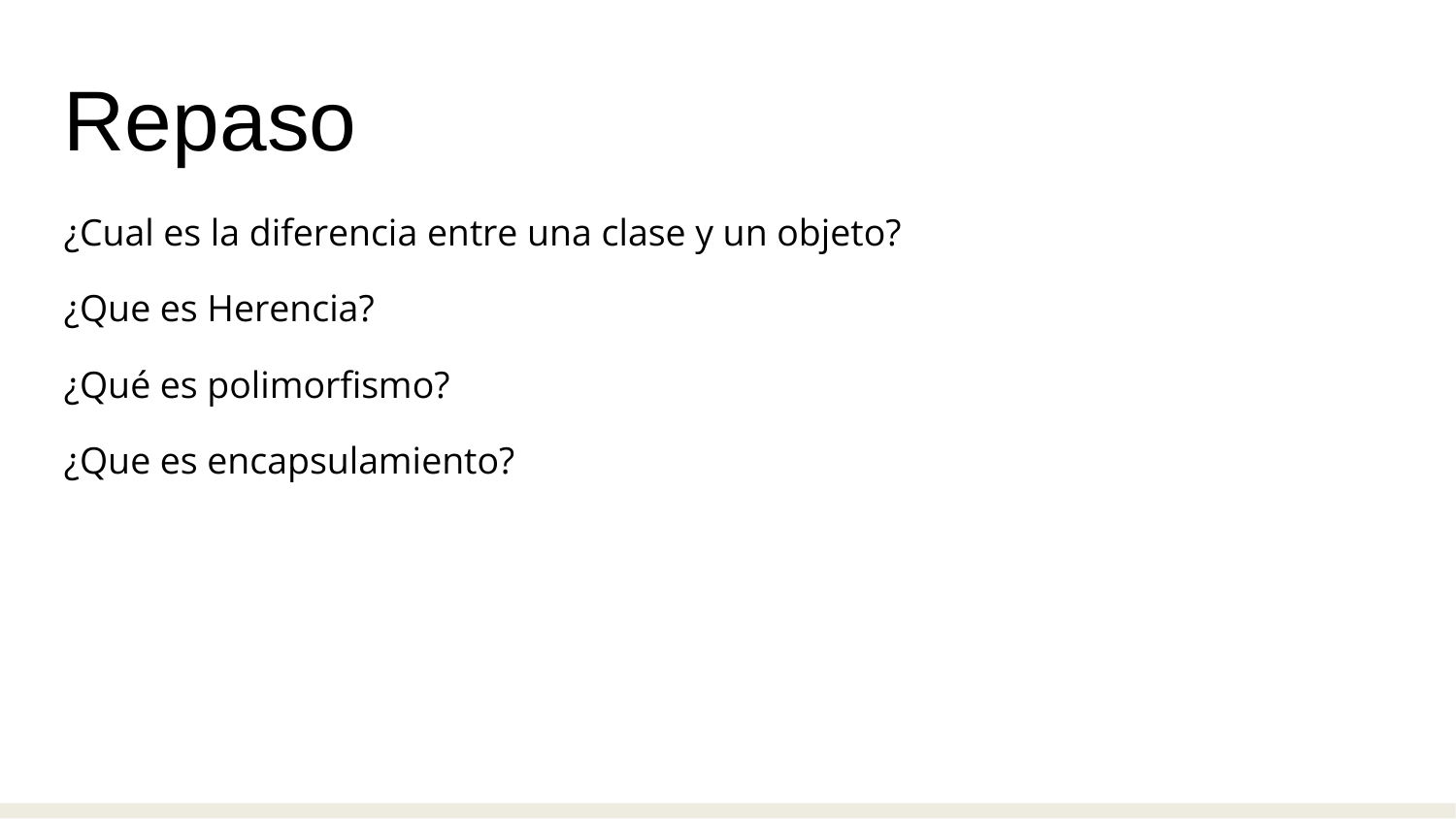

Repaso
¿Cual es la diferencia entre una clase y un objeto?
¿Que es Herencia?
¿Qué es polimorfismo?
¿Que es encapsulamiento?